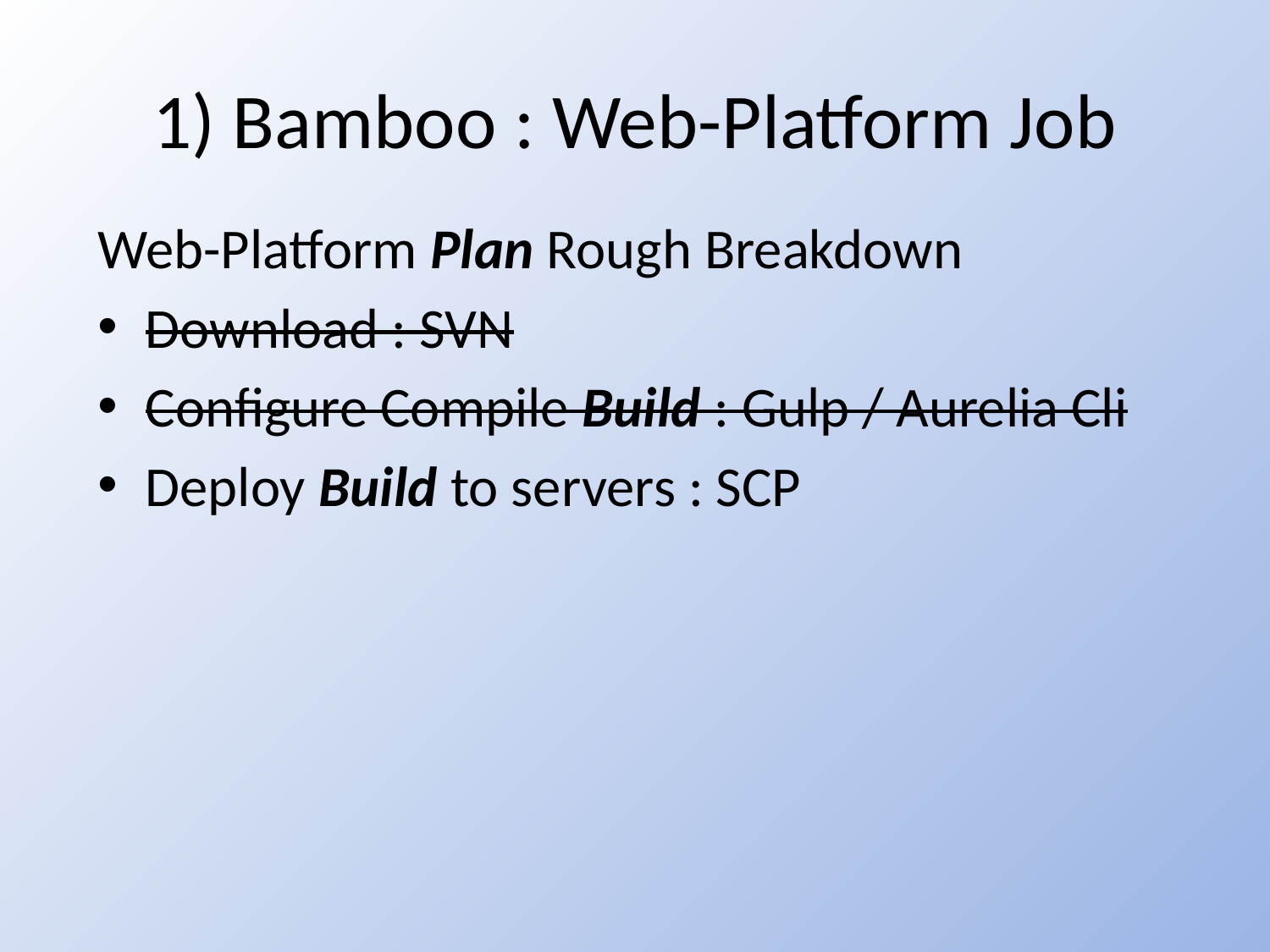

# 1) Bamboo : Web-Platform Job
Web-Platform Plan Rough Breakdown
Download : SVN
Configure Compile Build : Gulp / Aurelia Cli
Deploy Build to servers : SCP